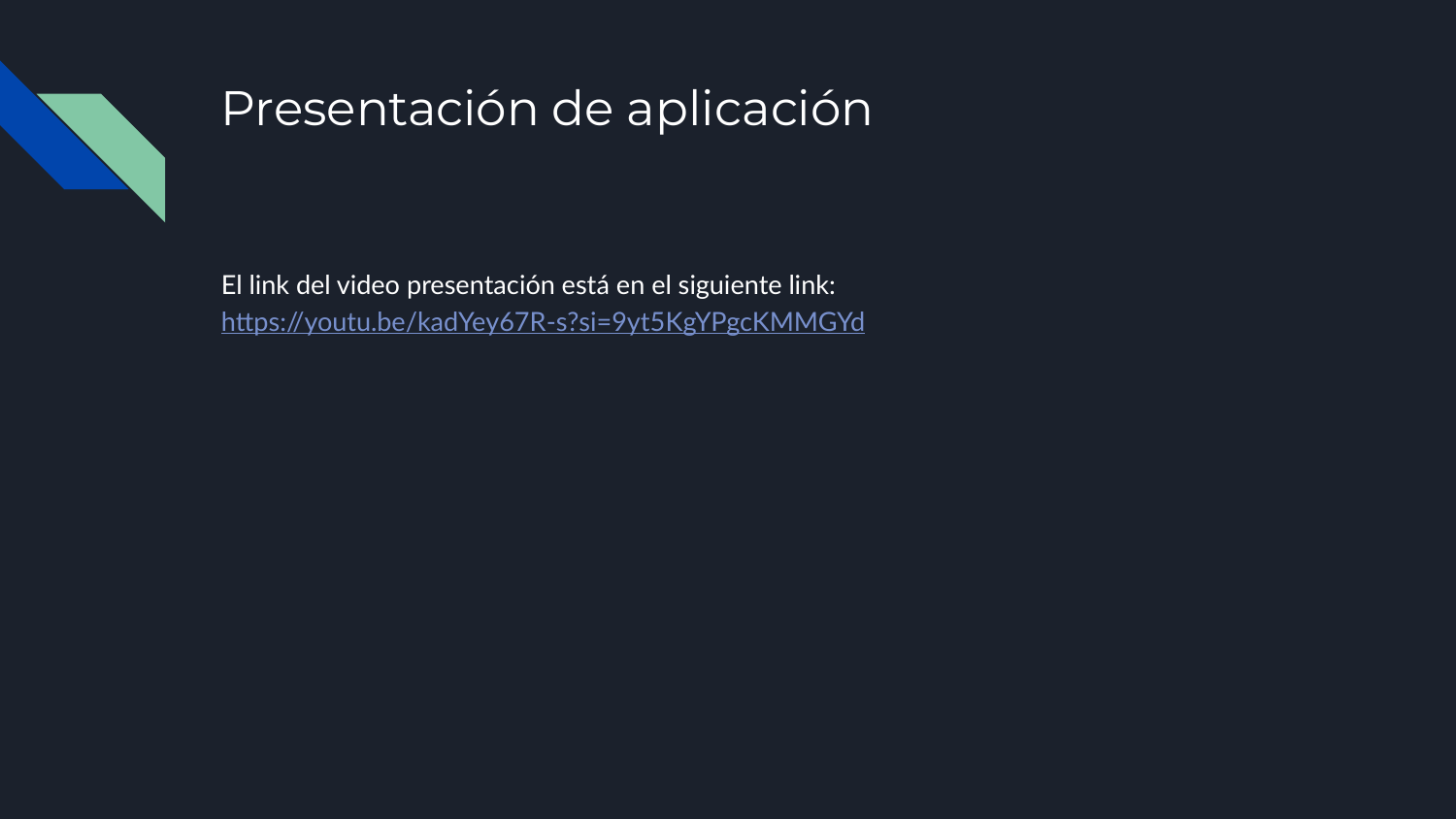

# Presentación de aplicación
El link del video presentación está en el siguiente link: https://youtu.be/kadYey67R-s?si=9yt5KgYPgcKMMGYd